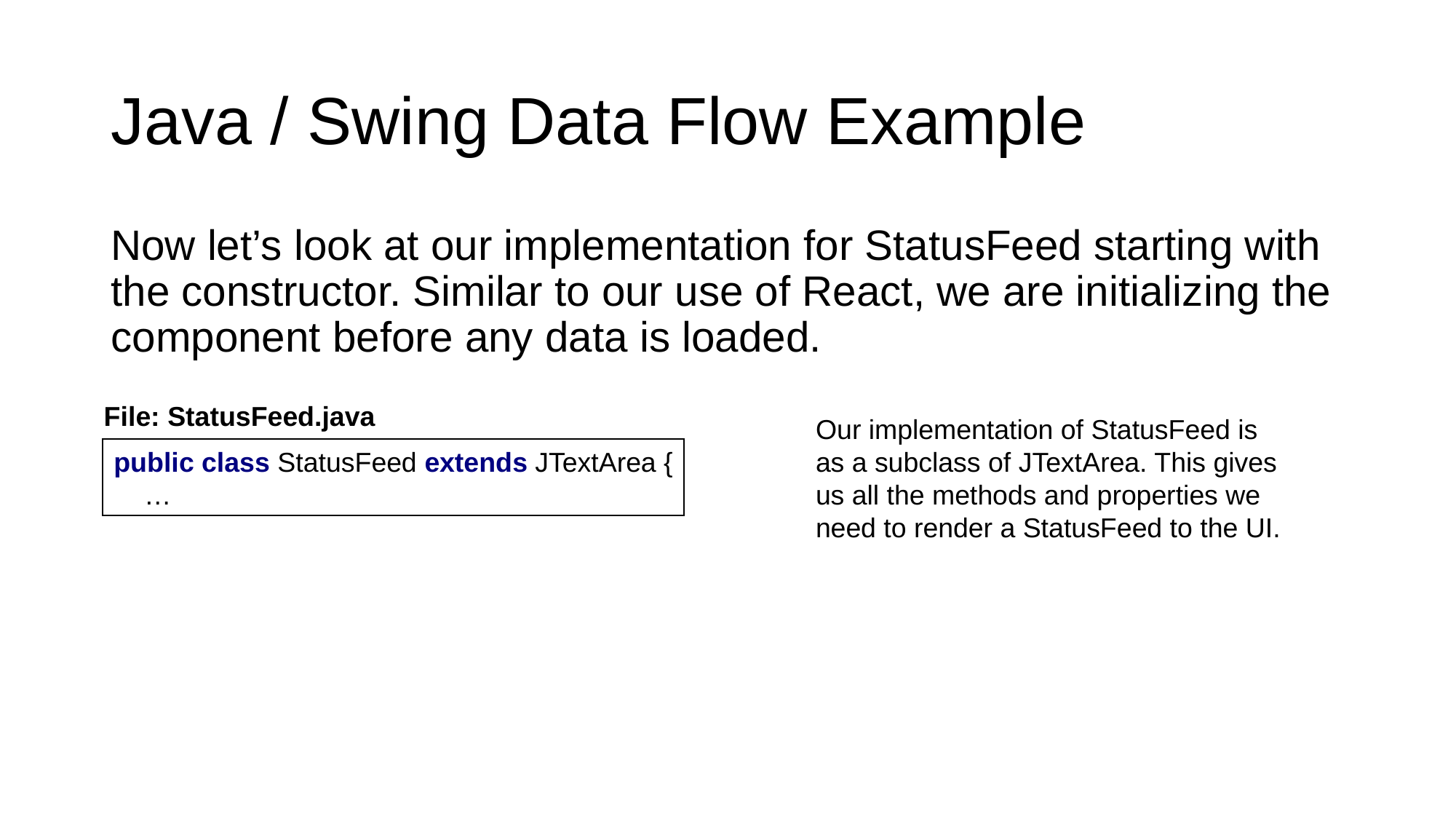

# Java / Swing Data Flow Example
Now let’s look at our implementation for StatusFeed starting with the constructor. Similar to our use of React, we are initializing the component before any data is loaded.
File: StatusFeed.java
Our implementation of StatusFeed is as a subclass of JTextArea. This gives us all the methods and properties we need to render a StatusFeed to the UI.
public class StatusFeed extends JTextArea {
    …